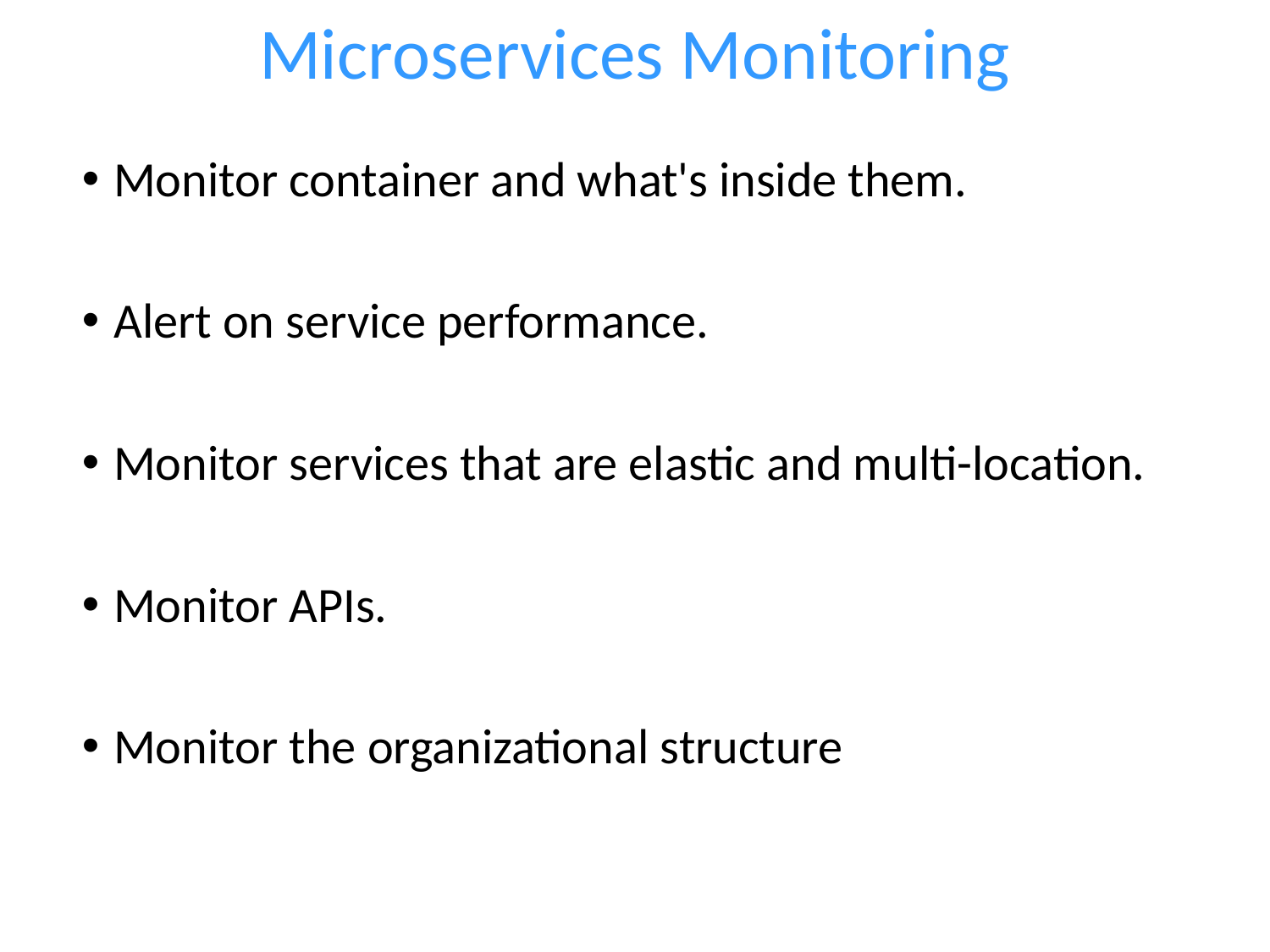

# Microservices Monitoring
Monitor container and what's inside them.

Alert on service performance.

Monitor services that are elastic and multi-location.

Monitor APIs.

Monitor the organizational structure